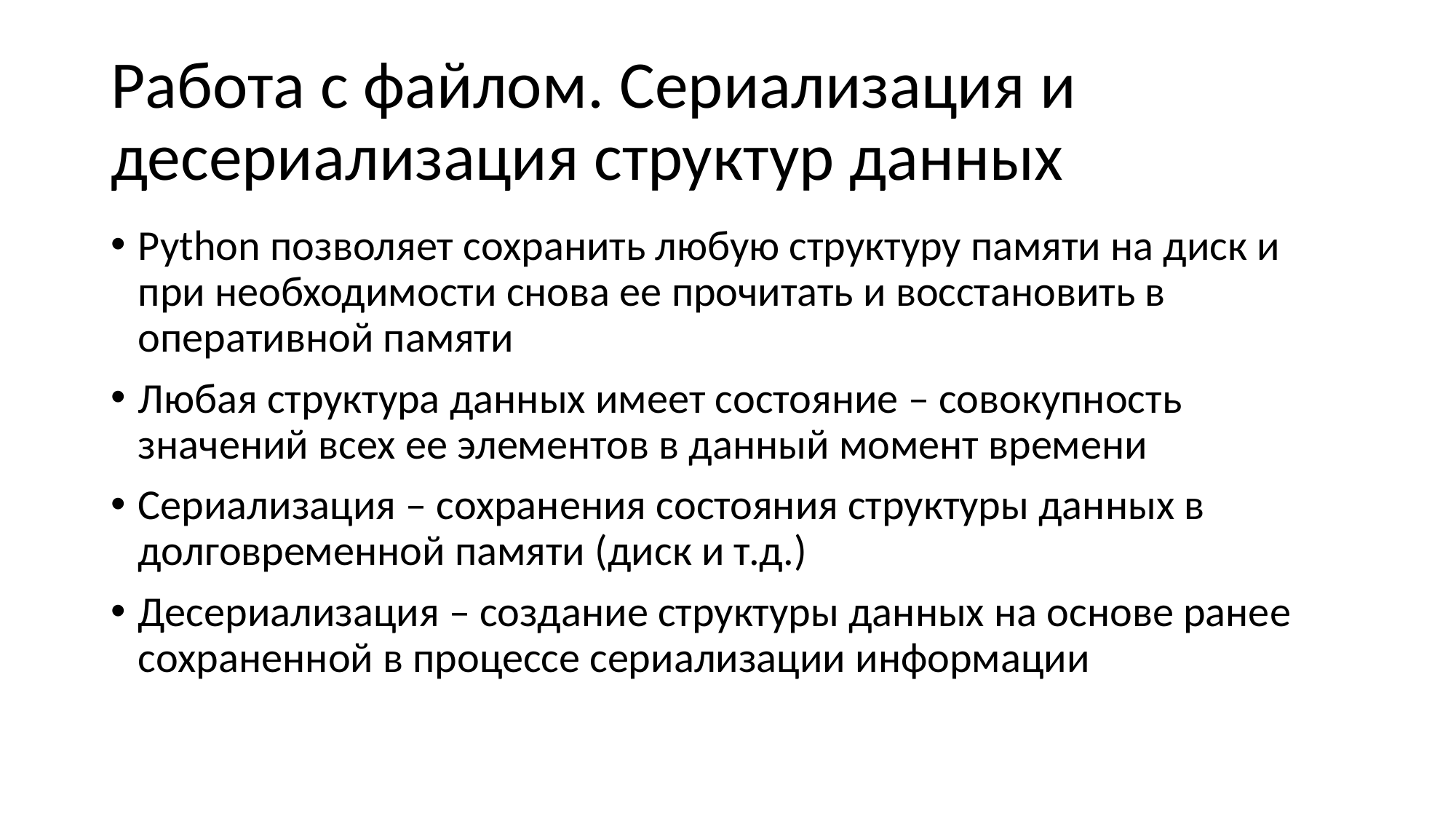

# Работа с файлом. Сериализация и десериализация структур данных
Python позволяет сохранить любую структуру памяти на диск и при необходимости снова ее прочитать и восстановить в оперативной памяти
Любая структура данных имеет состояние – совокупность значений всех ее элементов в данный момент времени
Сериализация – сохранения состояния структуры данных в долговременной памяти (диск и т.д.)
Десериализация – создание структуры данных на основе ранее сохраненной в процессе сериализации информации